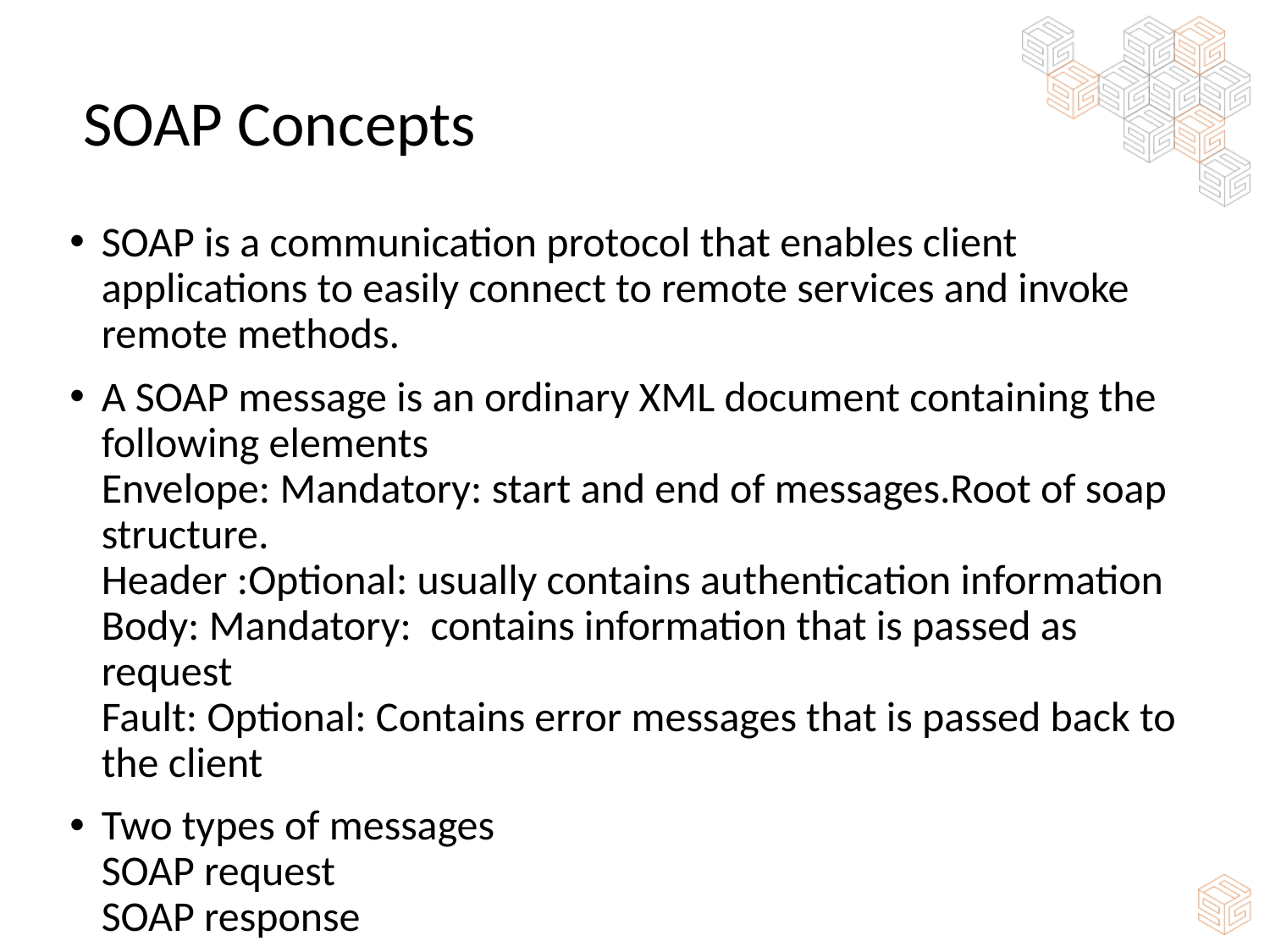

# SOAP Concepts
SOAP is a communication protocol that enables client applications to easily connect to remote services and invoke remote methods.
A SOAP message is an ordinary XML document containing the following elements
Envelope: Mandatory: start and end of messages.Root of soap structure.
Header :Optional: usually contains authentication information
Body: Mandatory:  contains information that is passed as request
Fault: Optional: Contains error messages that is passed back to the client
Two types of messages
SOAP request
SOAP response